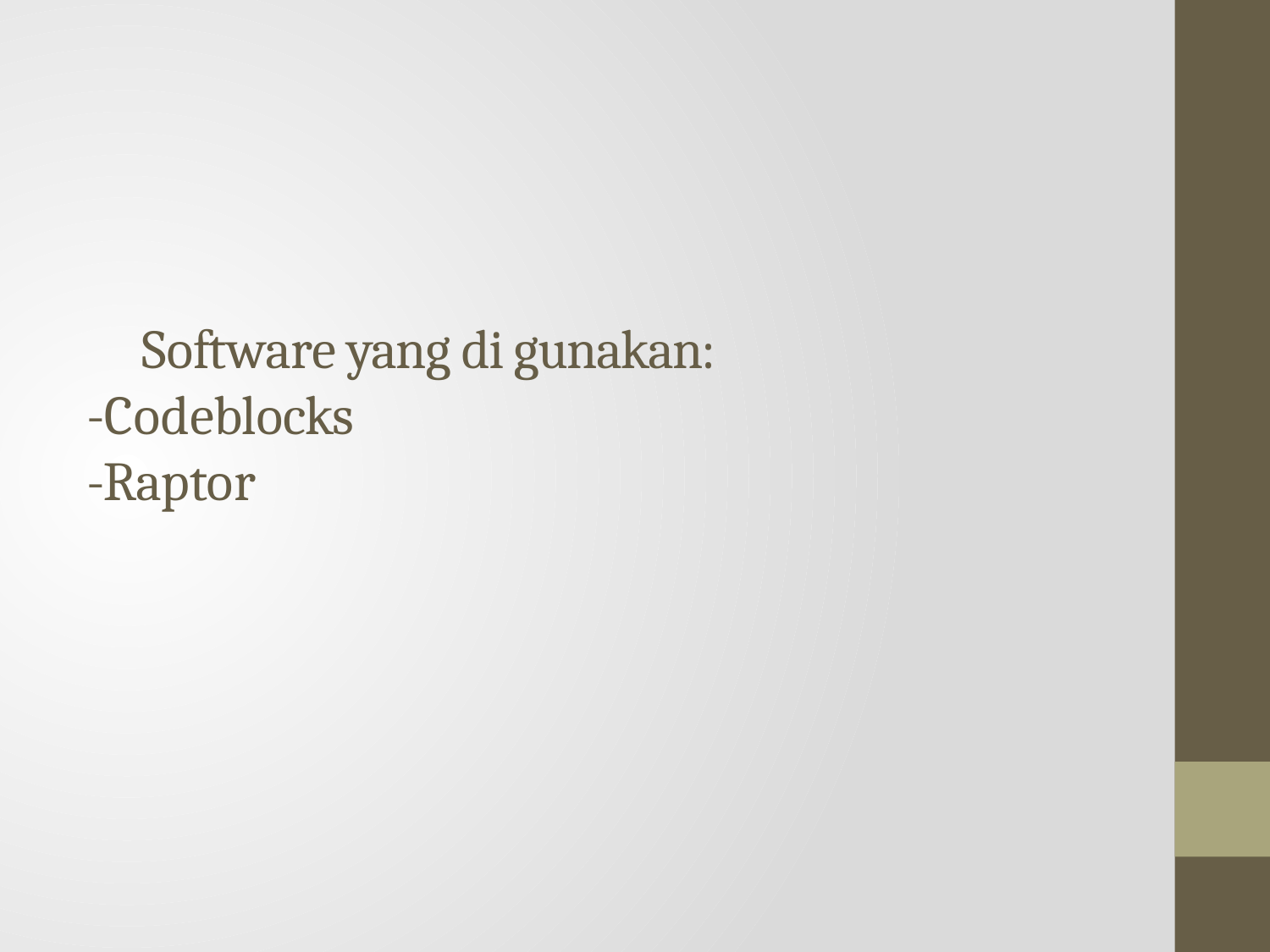

# Software yang di gunakan: -Codeblocks -Raptor